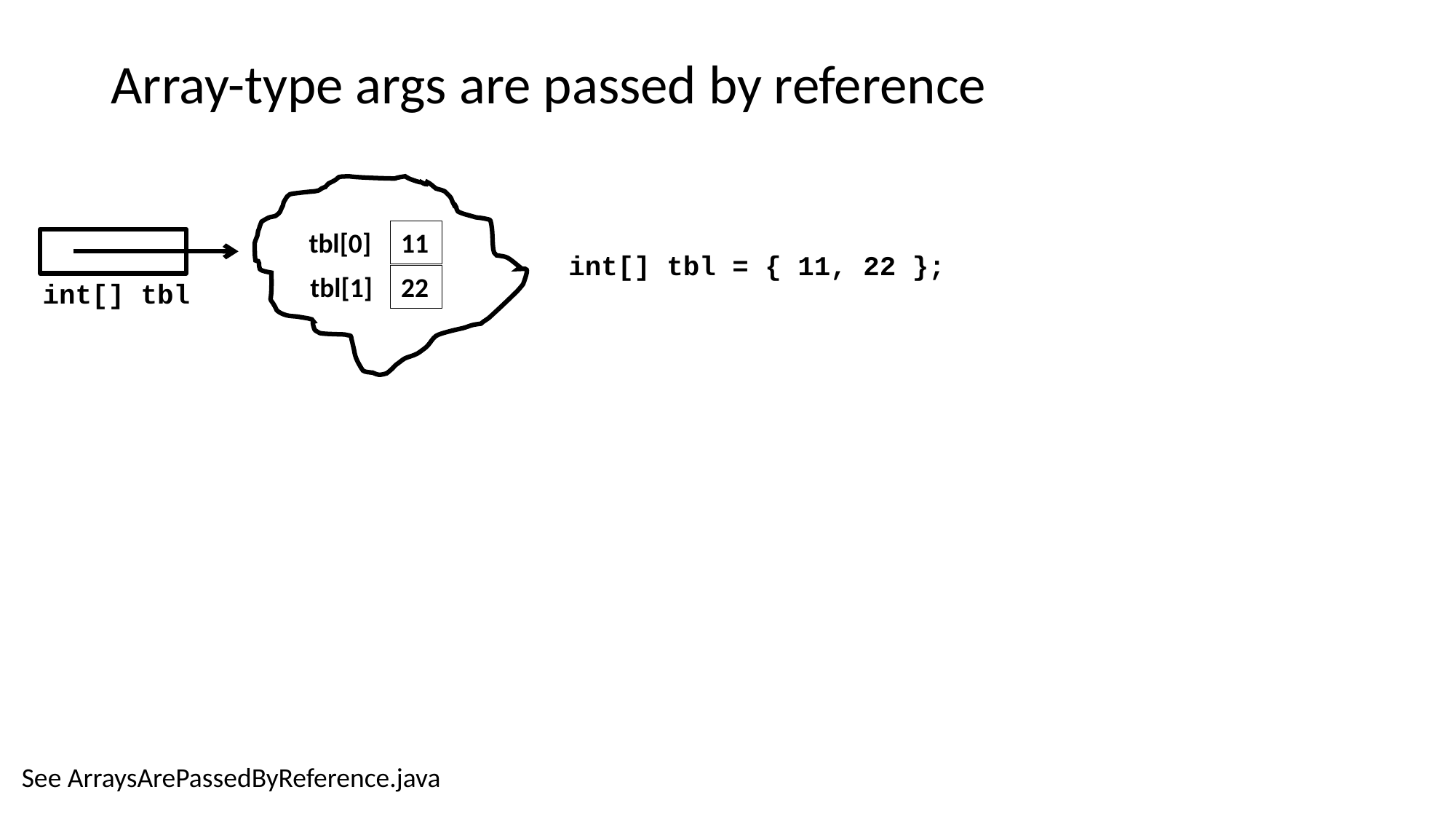

# Array-type args are passed by reference

tbl[0]
11
tbl[1]
22

int[] tbl
int[] tbl = { 11, 22 };
See ArraysArePassedByReference.java